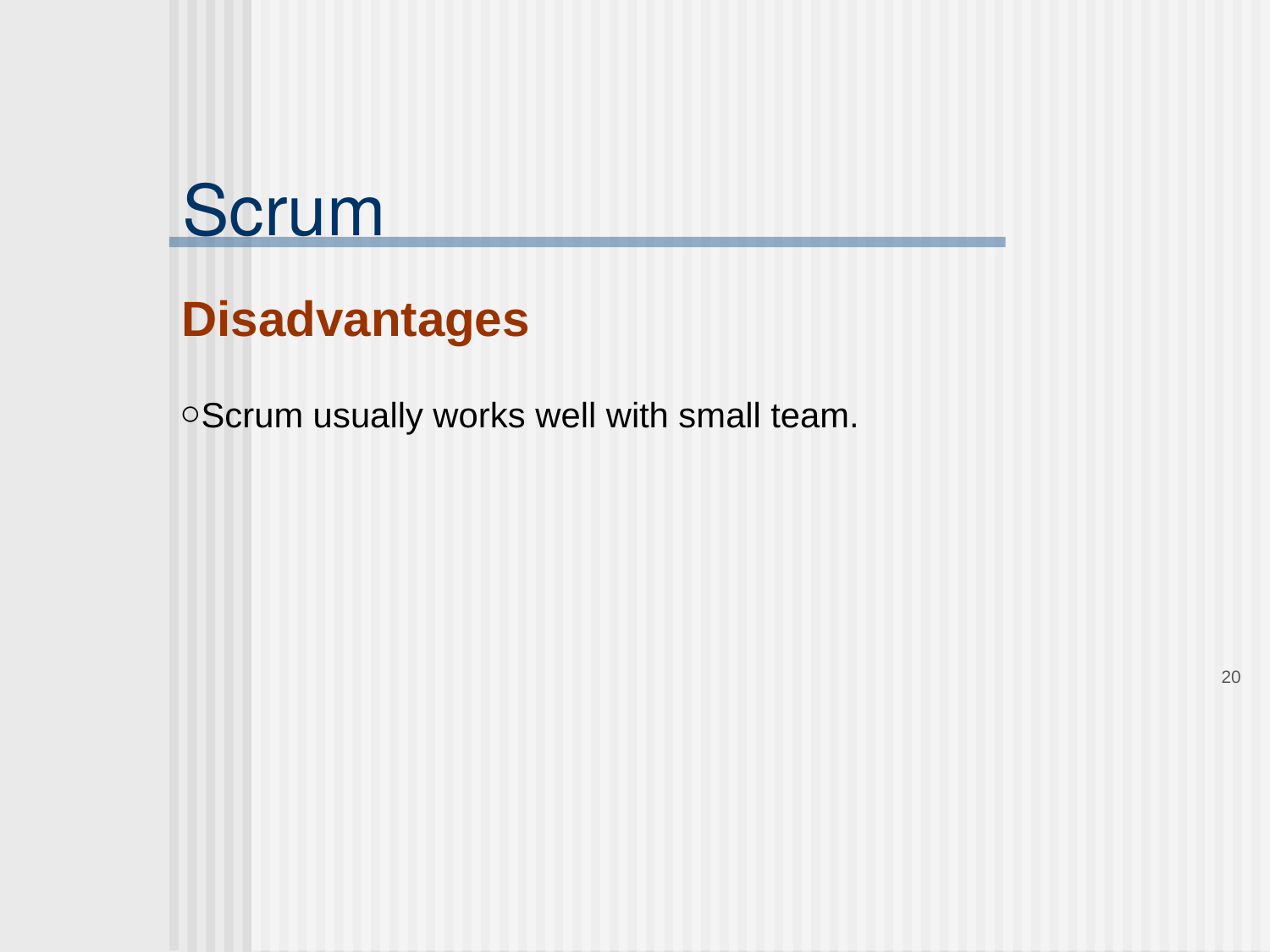

Scrum
Disadvantages
Scrum usually works well with small team.
20